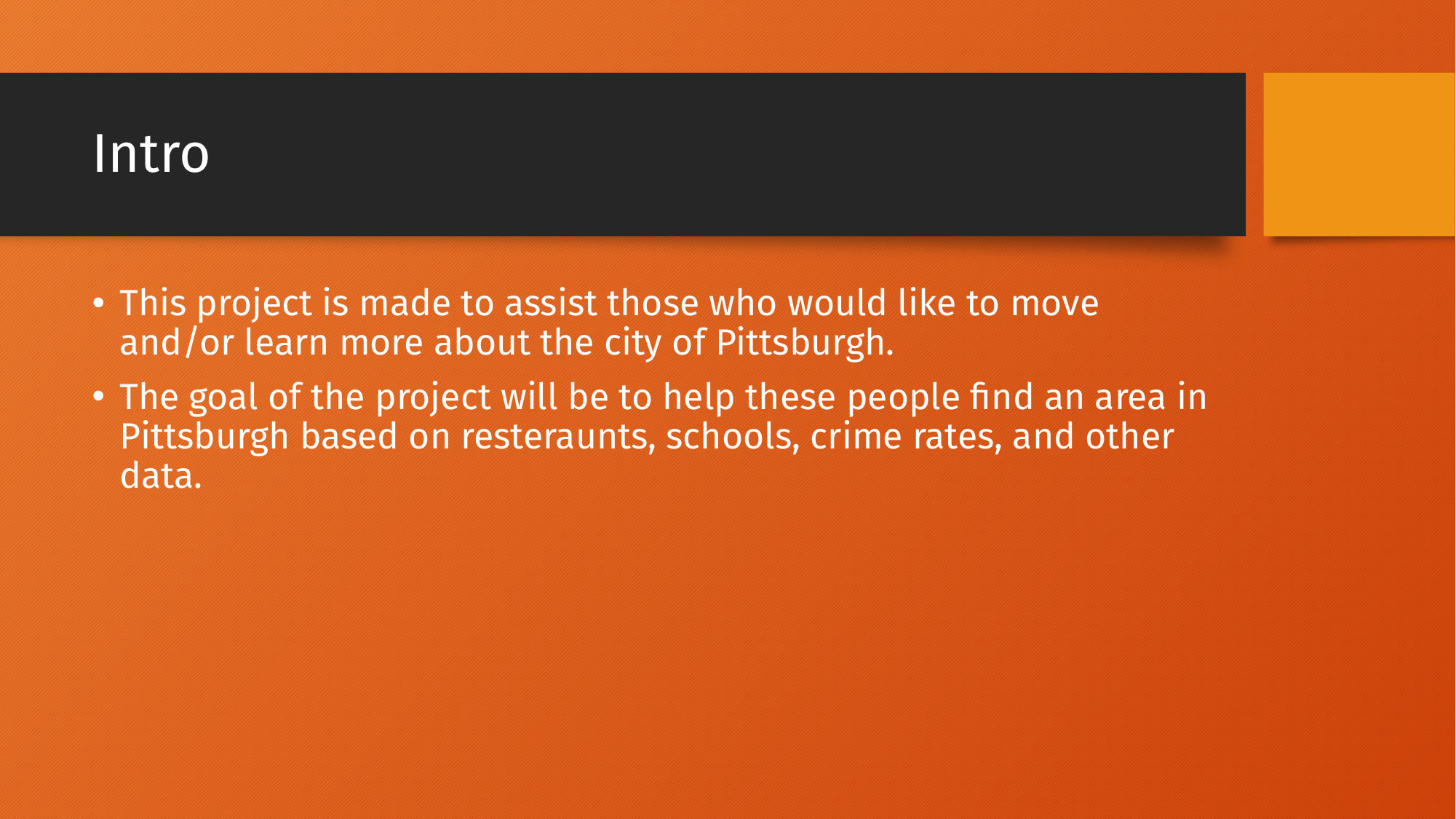

# Intro
This project is made to assist those who would like to move and/or learn more about the city of Pittsburgh.
The goal of the project will be to help these people find an area in Pittsburgh based on resteraunts, schools, crime rates, and other data.